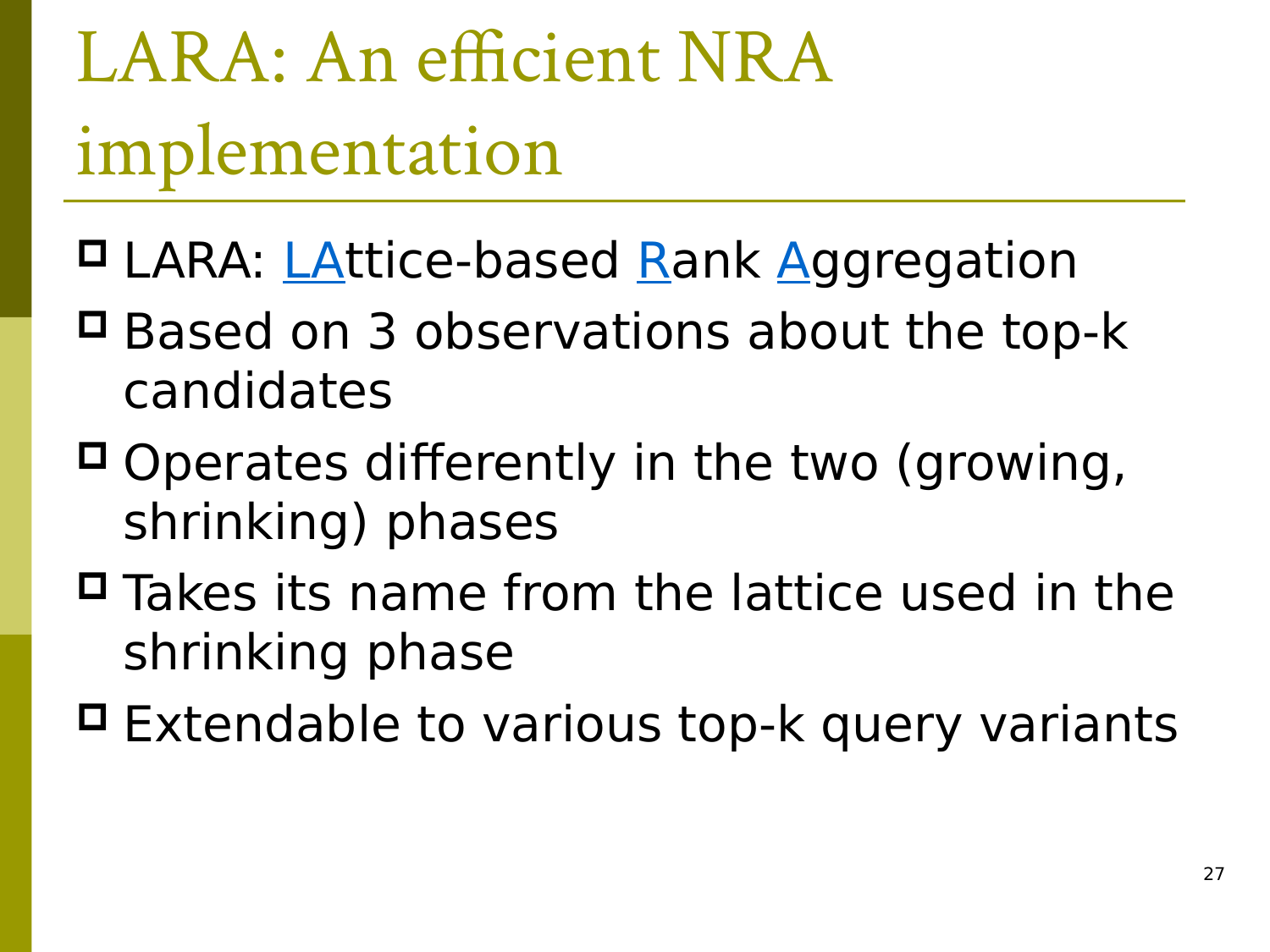

LARA: An efficient NRA implementation
LARA: LAttice-based Rank Aggregation
Based on 3 observations about the top-k candidates
Operates differently in the two (growing, shrinking) phases
Takes its name from the lattice used in the shrinking phase
Extendable to various top-k query variants
27